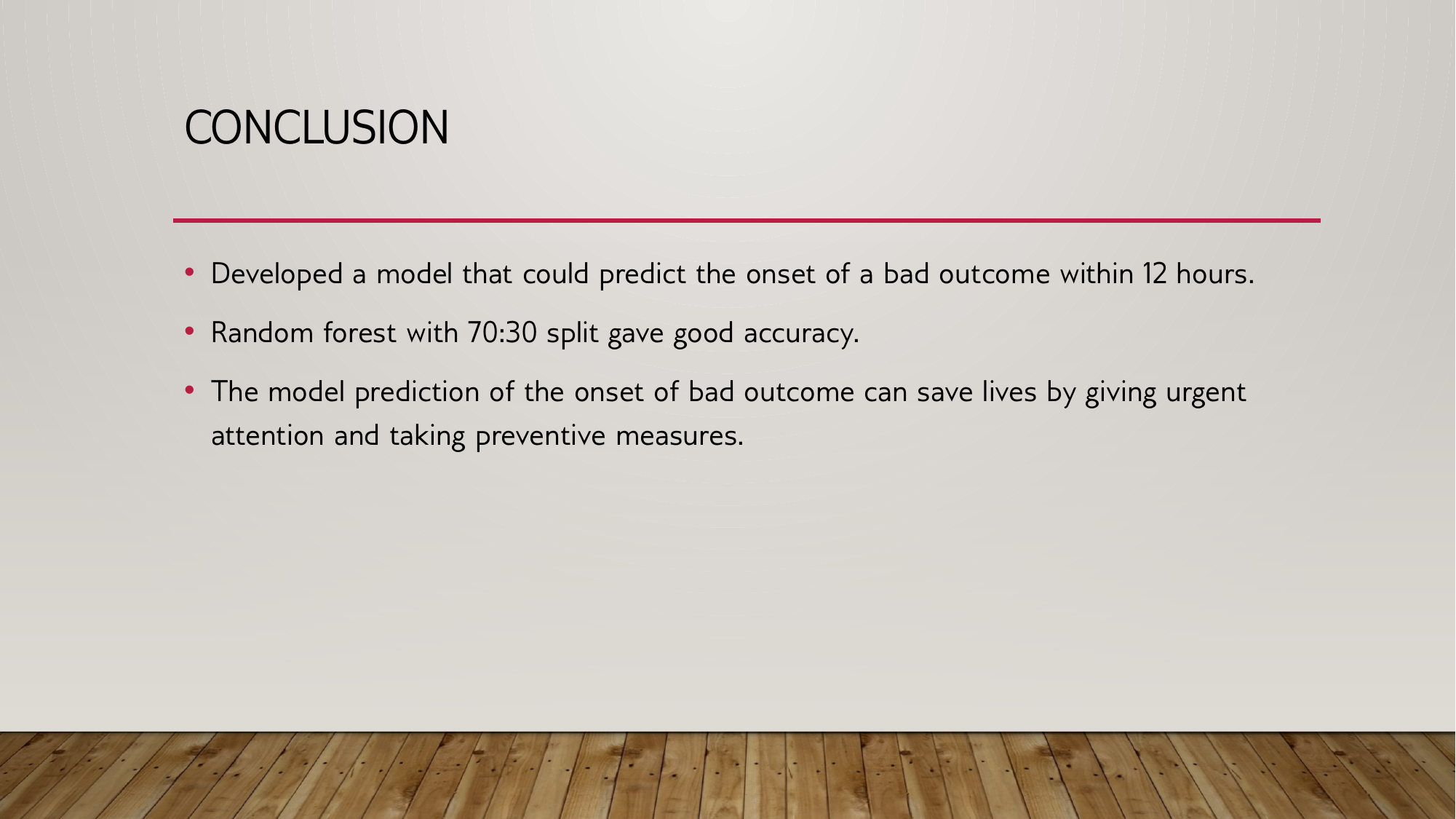

# Conclusion
Developed a model that could predict the onset of a bad outcome within 12 hours.
Random forest with 70:30 split gave good accuracy.
The model prediction of the onset of bad outcome can save lives by giving urgent attention and taking preventive measures.